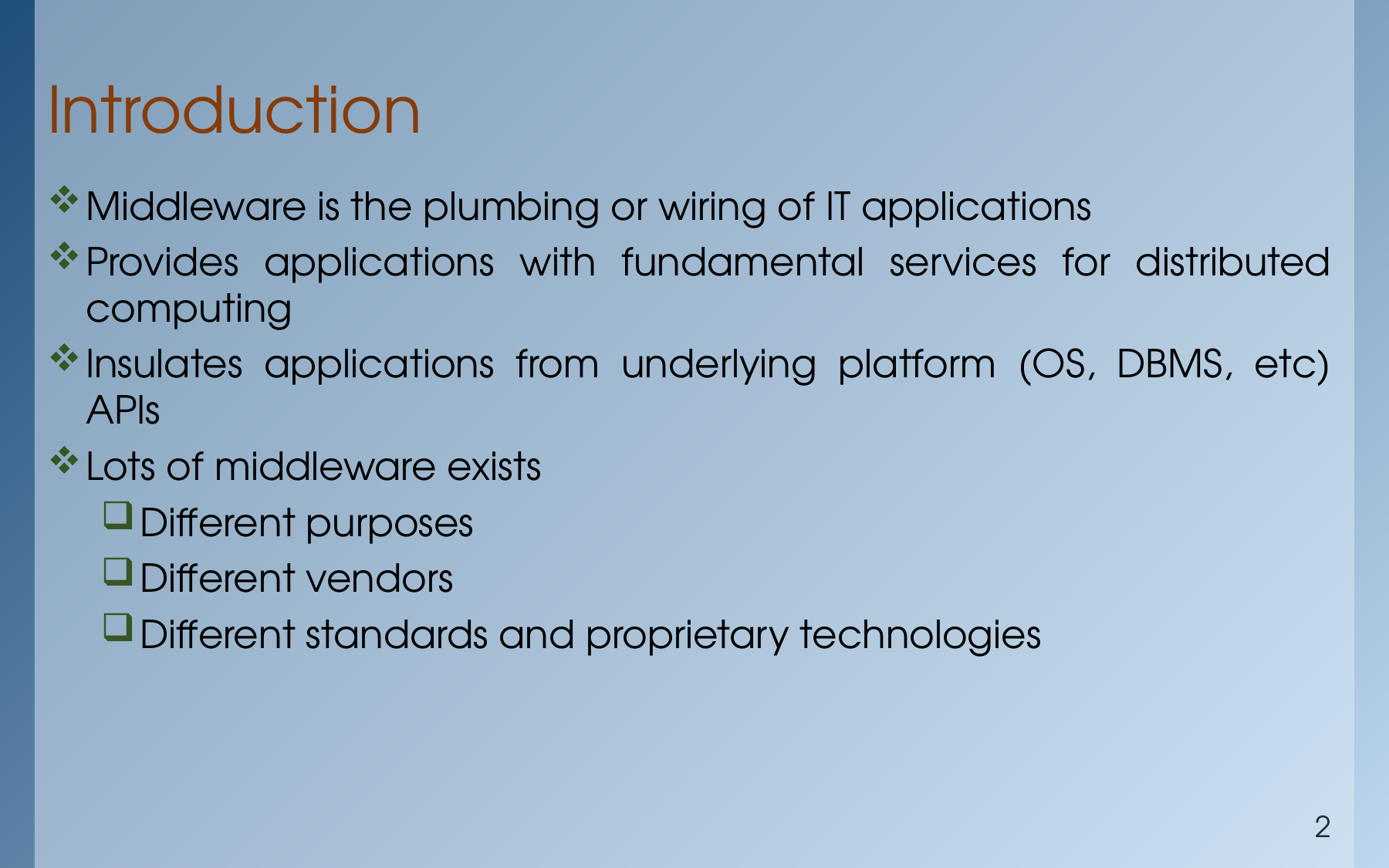

# Introduction
Middleware is the plumbing or wiring of IT applications
Provides applications with fundamental services for distributed computing
Insulates applications from underlying platform (OS, DBMS, etc) APIs
Lots of middleware exists
Different purposes
Different vendors
Different standards and proprietary technologies

2